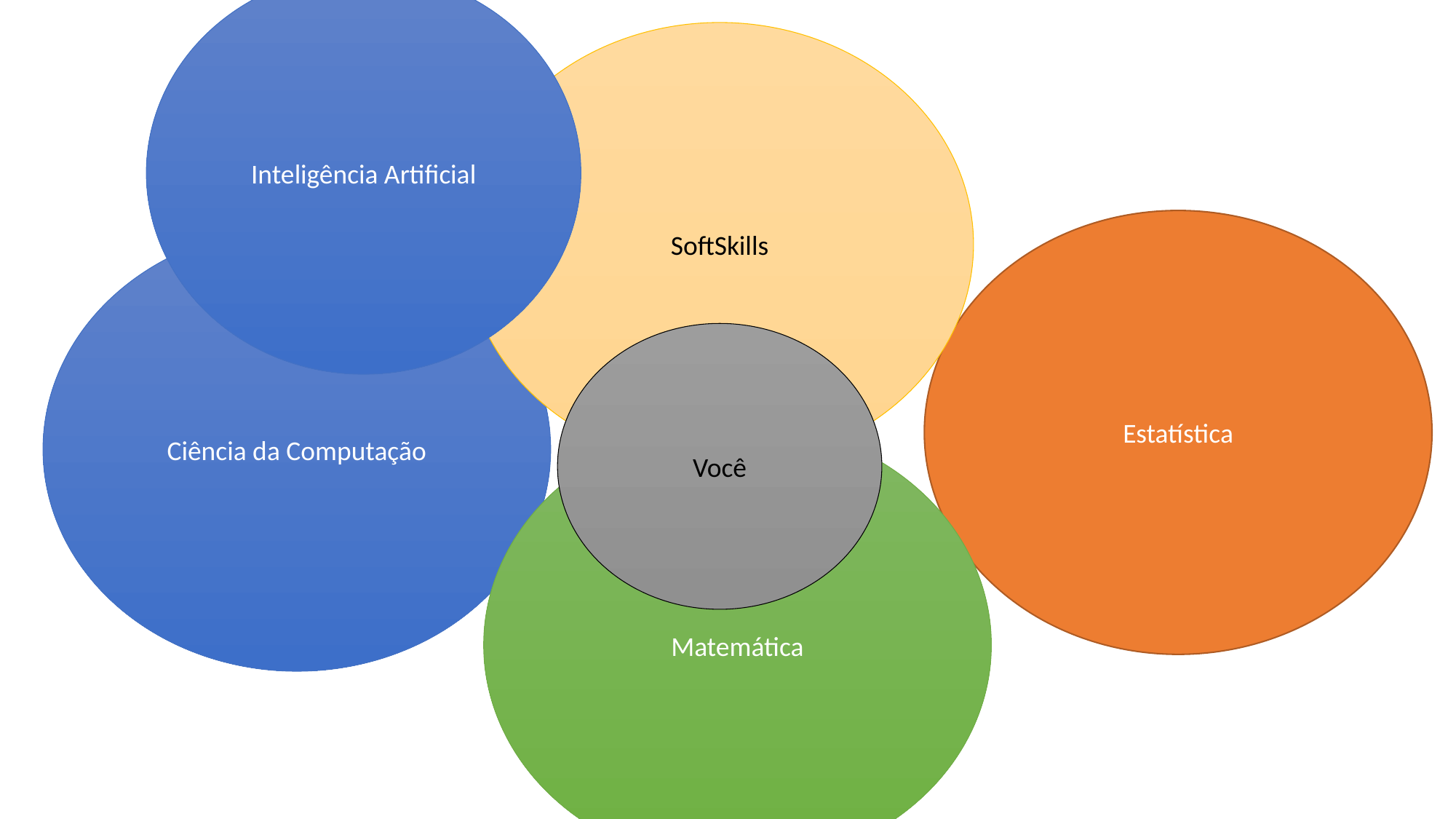

Inteligência Artificial
SoftSkills
Estatística
Ciência da Computação
Você
Matemática